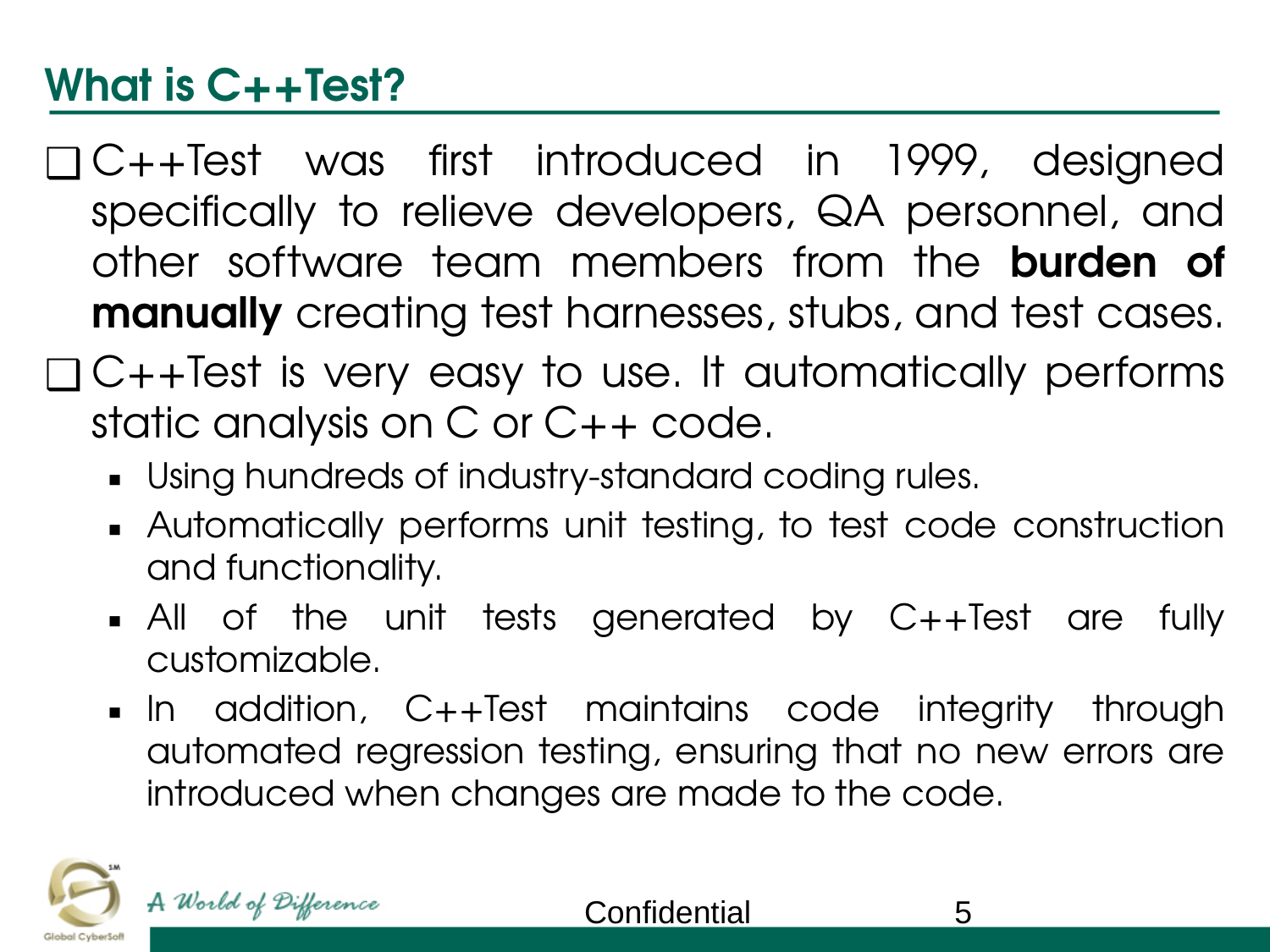

# What is C++Test?
C++Test was first introduced in 1999, designed specifically to relieve developers, QA personnel, and other software team members from the burden of manually creating test harnesses, stubs, and test cases.
C++Test is very easy to use. It automatically performs static analysis on C or C++ code.
Using hundreds of industry-standard coding rules.
Automatically performs unit testing, to test code construction and functionality.
All of the unit tests generated by C++Test are fully customizable.
In addition, C++Test maintains code integrity through automated regression testing, ensuring that no new errors are introduced when changes are made to the code.
Confidential
5